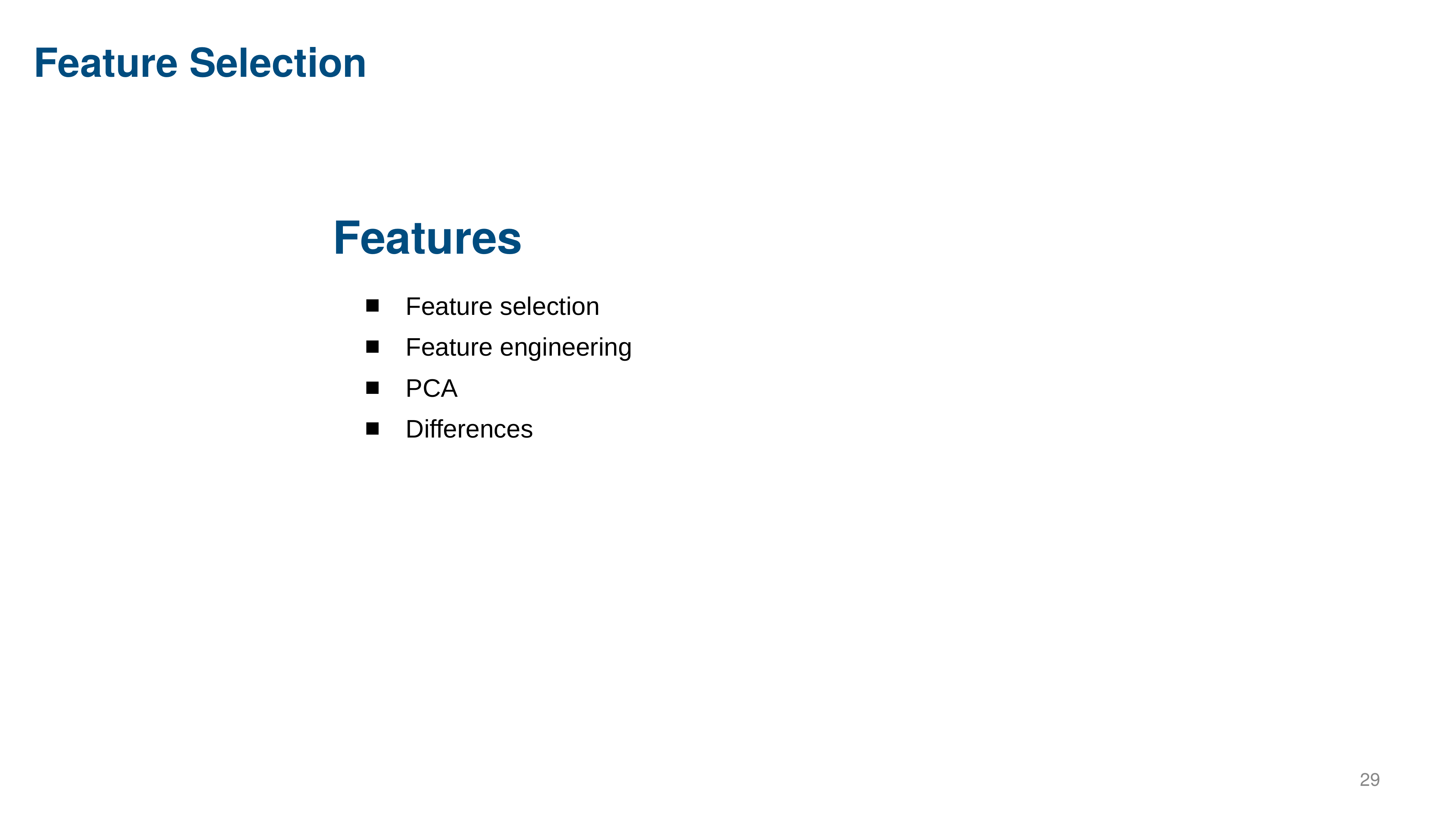

Feature Selection
# Features
Feature selection
Feature engineering
PCA
Differences
29